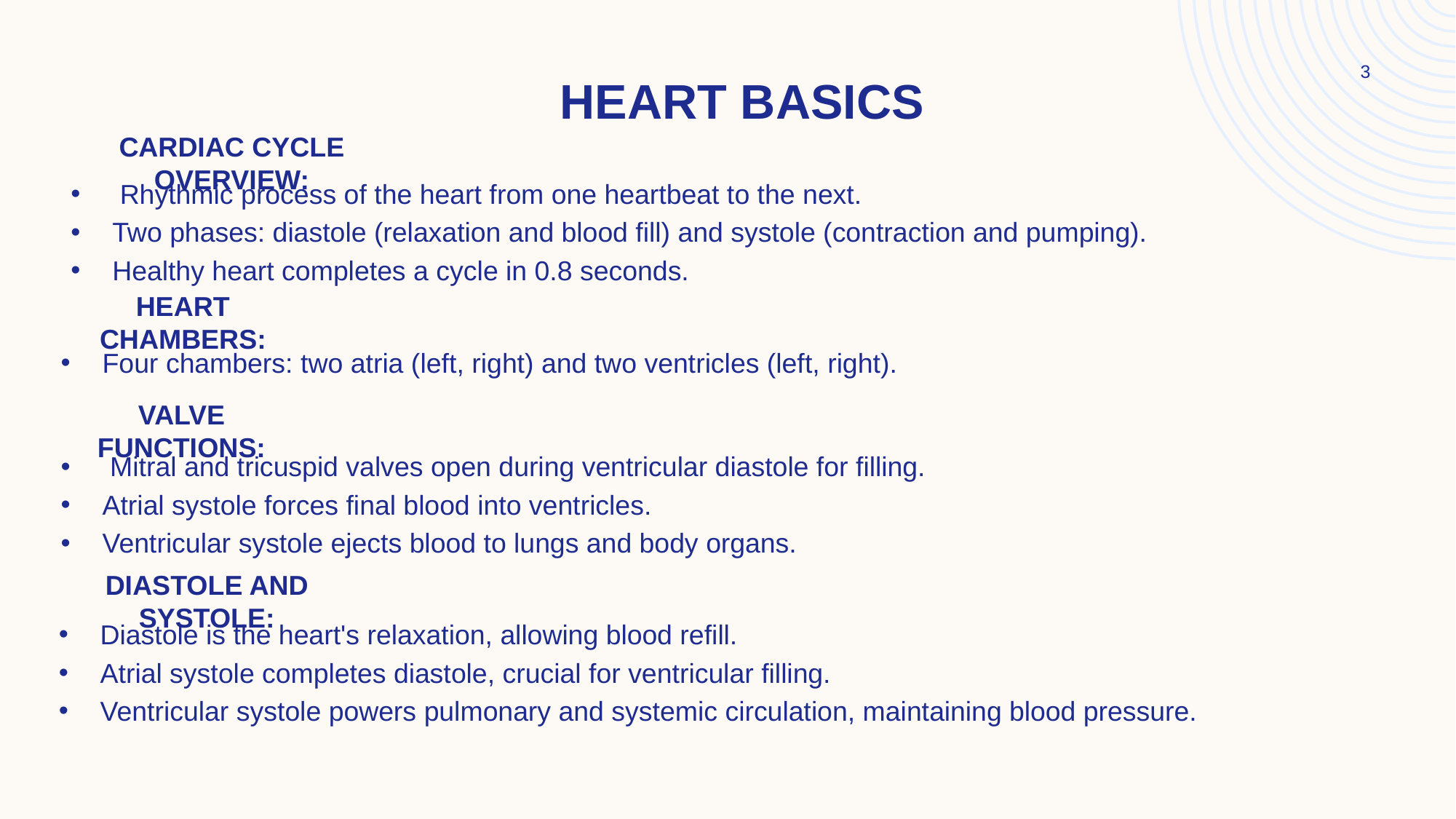

3
Heart Basics
Cardiac Cycle Overview:
 Rhythmic process of the heart from one heartbeat to the next.
Two phases: diastole (relaxation and blood fill) and systole (contraction and pumping).
Healthy heart completes a cycle in 0.8 seconds.

# Heart Chambers:
Four chambers: two atria (left, right) and two ventricles (left, right).

Valve Functions:
 Mitral and tricuspid valves open during ventricular diastole for filling.
Atrial systole forces final blood into ventricles.
Ventricular systole ejects blood to lungs and body organs.
Diastole and Systole:
Diastole is the heart's relaxation, allowing blood refill.
Atrial systole completes diastole, crucial for ventricular filling.
Ventricular systole powers pulmonary and systemic circulation, maintaining blood pressure.